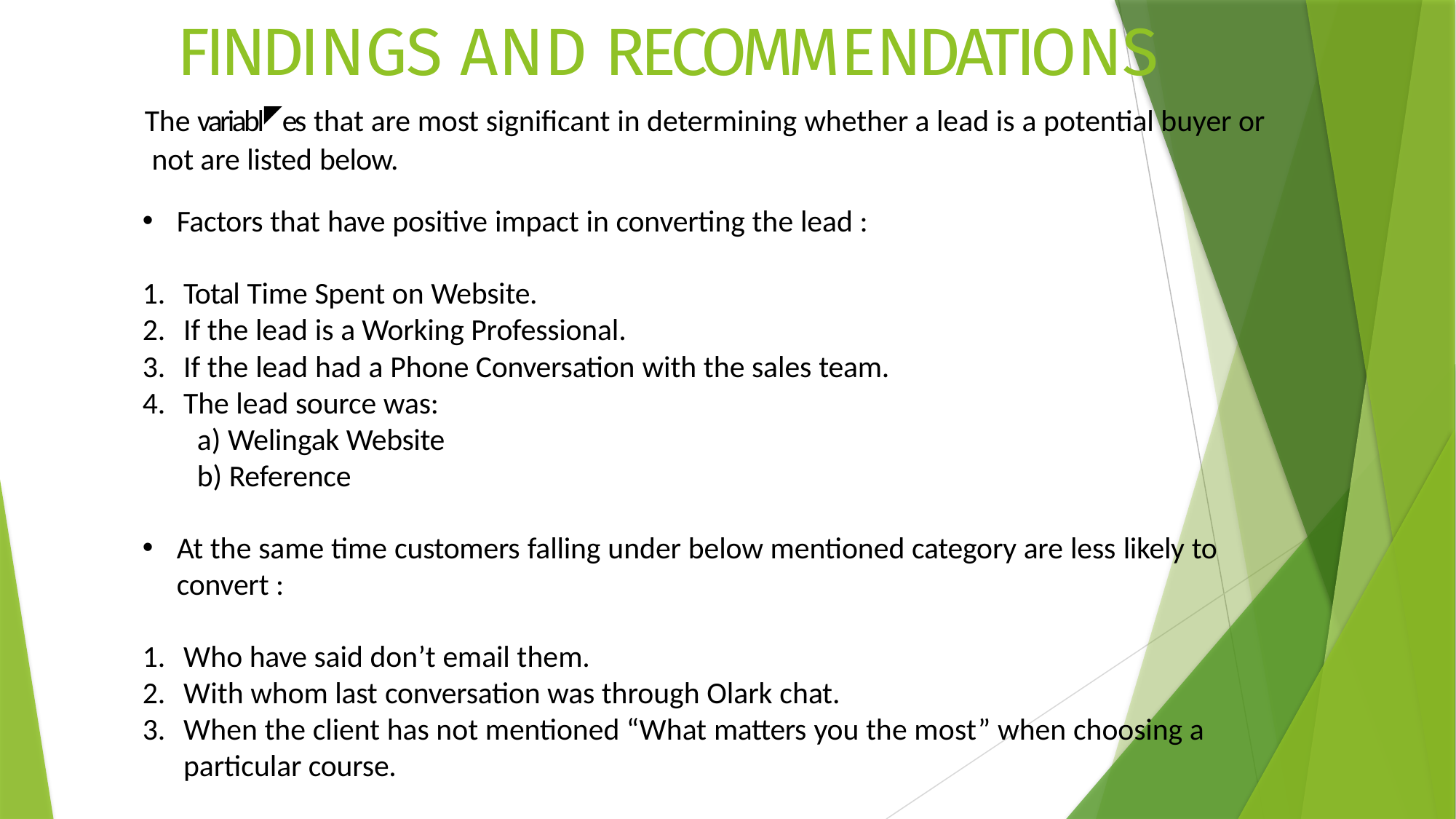

# FINDINGS AND RECOMMENDATIONS
The variabl◤es that are most significant in determining whether a lead is a potential buyer or  not are listed below.
Factors that have positive impact in converting the lead :

Total Time Spent on Website.
If the lead is a Working Professional.
If the lead had a Phone Conversation with the sales team.
The lead source was:
Welingak Website
Reference

At the same time customers falling under below mentioned category are less likely to  convert :

Who have said don’t email them.
With whom last conversation was through Olark chat.
When the client has not mentioned “What matters you the most” when choosing a
particular course.